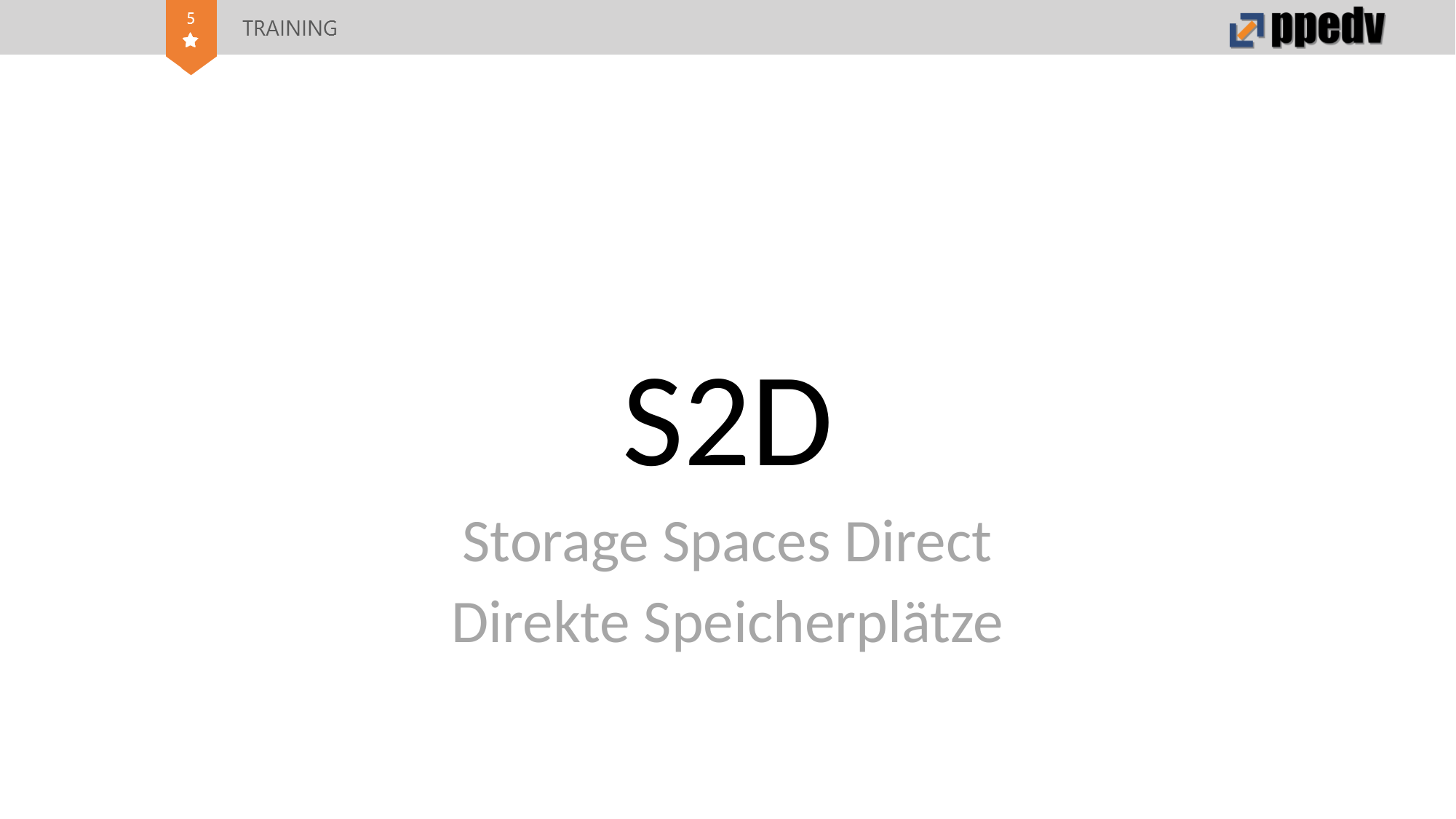

#

S2D
Storage Spaces Direct
Direkte Speicherplätze